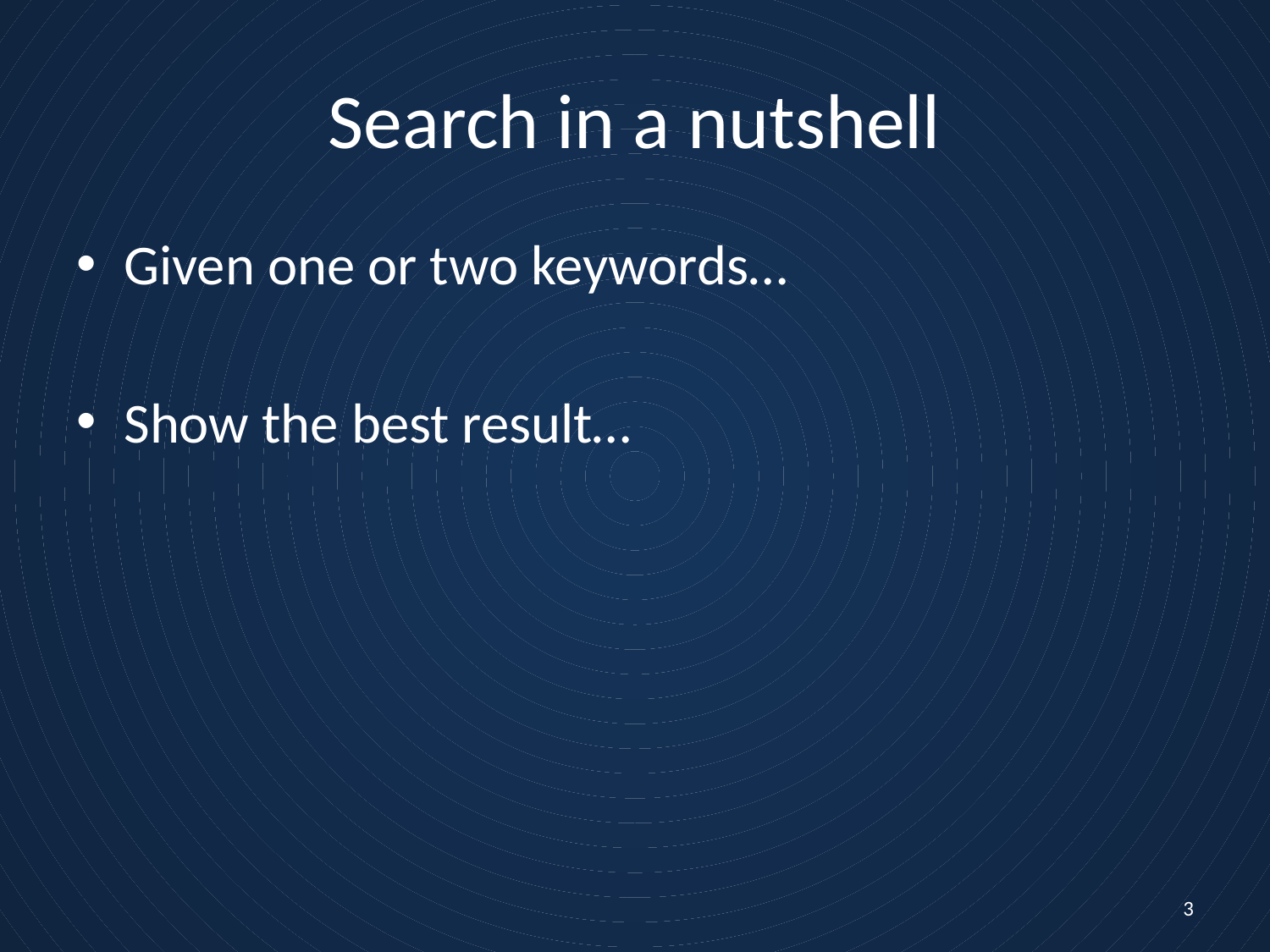

# Search in a nutshell
Given one or two keywords…

Show the best result…
3